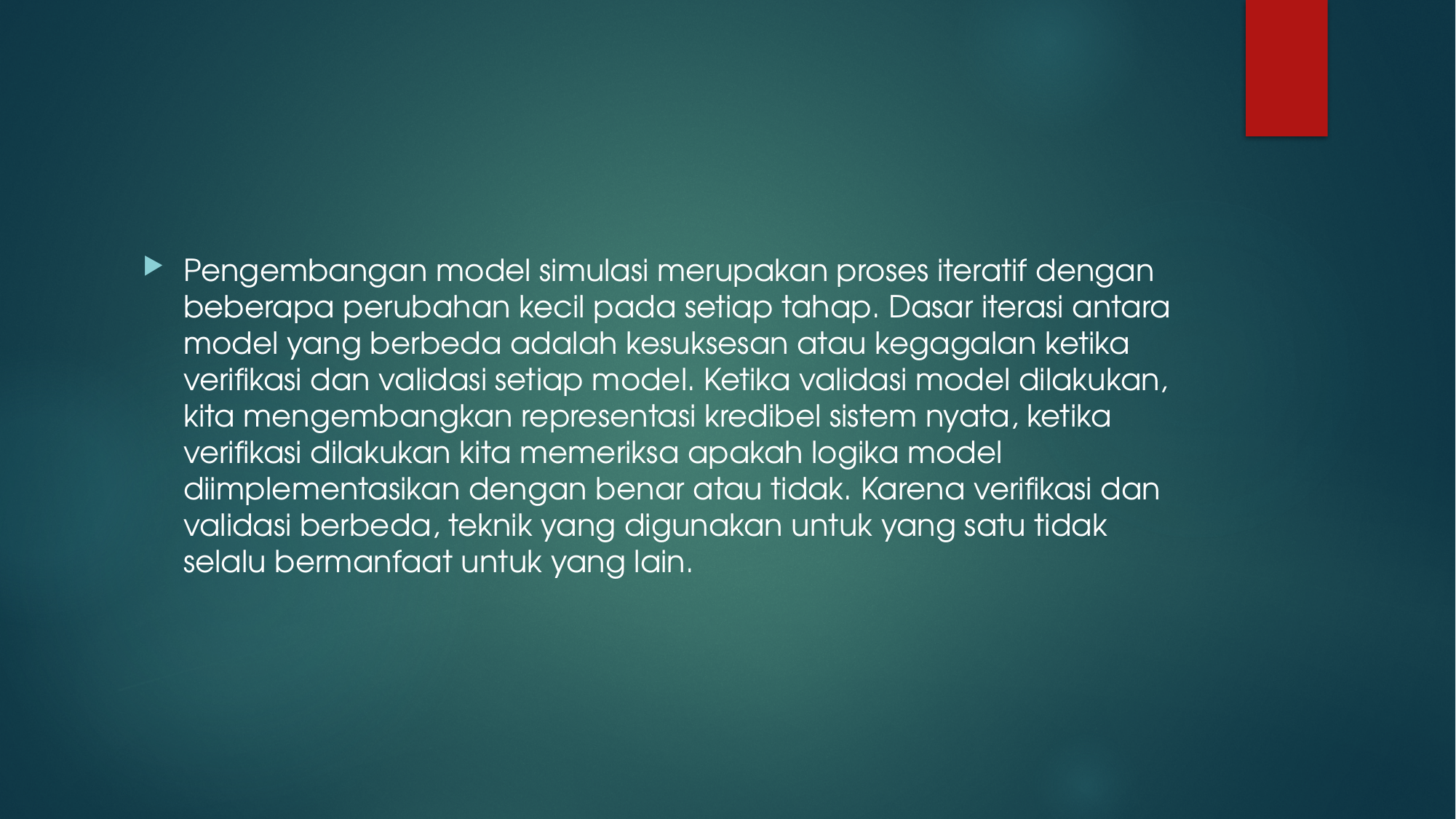

#
Pengembangan model simulasi merupakan proses iteratif dengan beberapa perubahan kecil pada setiap tahap. Dasar iterasi antara model yang berbeda adalah kesuksesan atau kegagalan ketika verifikasi dan validasi setiap model. Ketika validasi model dilakukan, kita mengembangkan representasi kredibel sistem nyata, ketika verifikasi dilakukan kita memeriksa apakah logika model diimplementasikan dengan benar atau tidak. Karena verifikasi dan validasi berbeda, teknik yang digunakan untuk yang satu tidak selalu bermanfaat untuk yang lain.